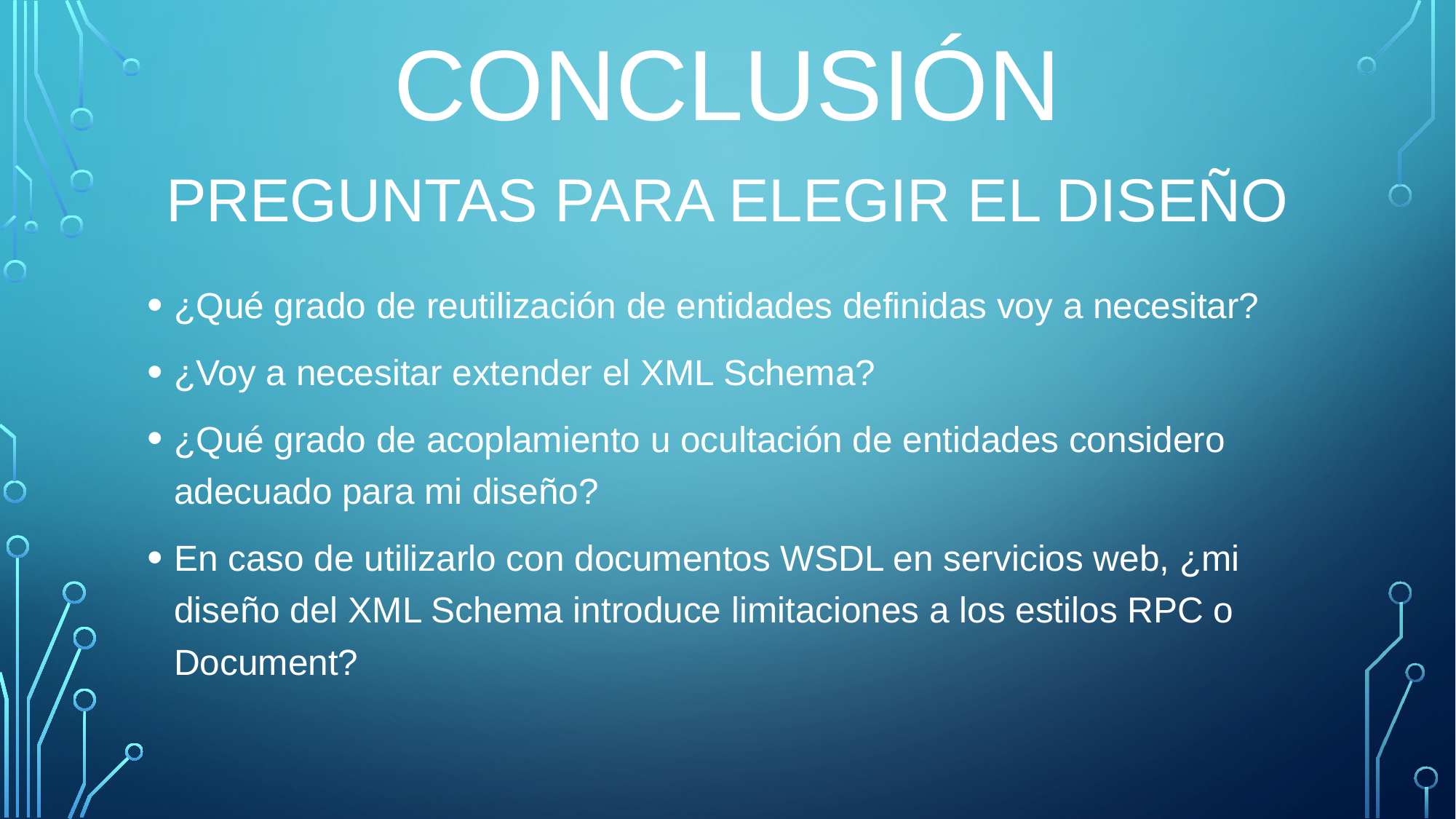

# Conclusión
Preguntas para elegir el diseño
¿Qué grado de reutilización de entidades definidas voy a necesitar?
¿Voy a necesitar extender el XML Schema?
¿Qué grado de acoplamiento u ocultación de entidades considero adecuado para mi diseño?
En caso de utilizarlo con documentos WSDL en servicios web, ¿mi diseño del XML Schema introduce limitaciones a los estilos RPC o Document?